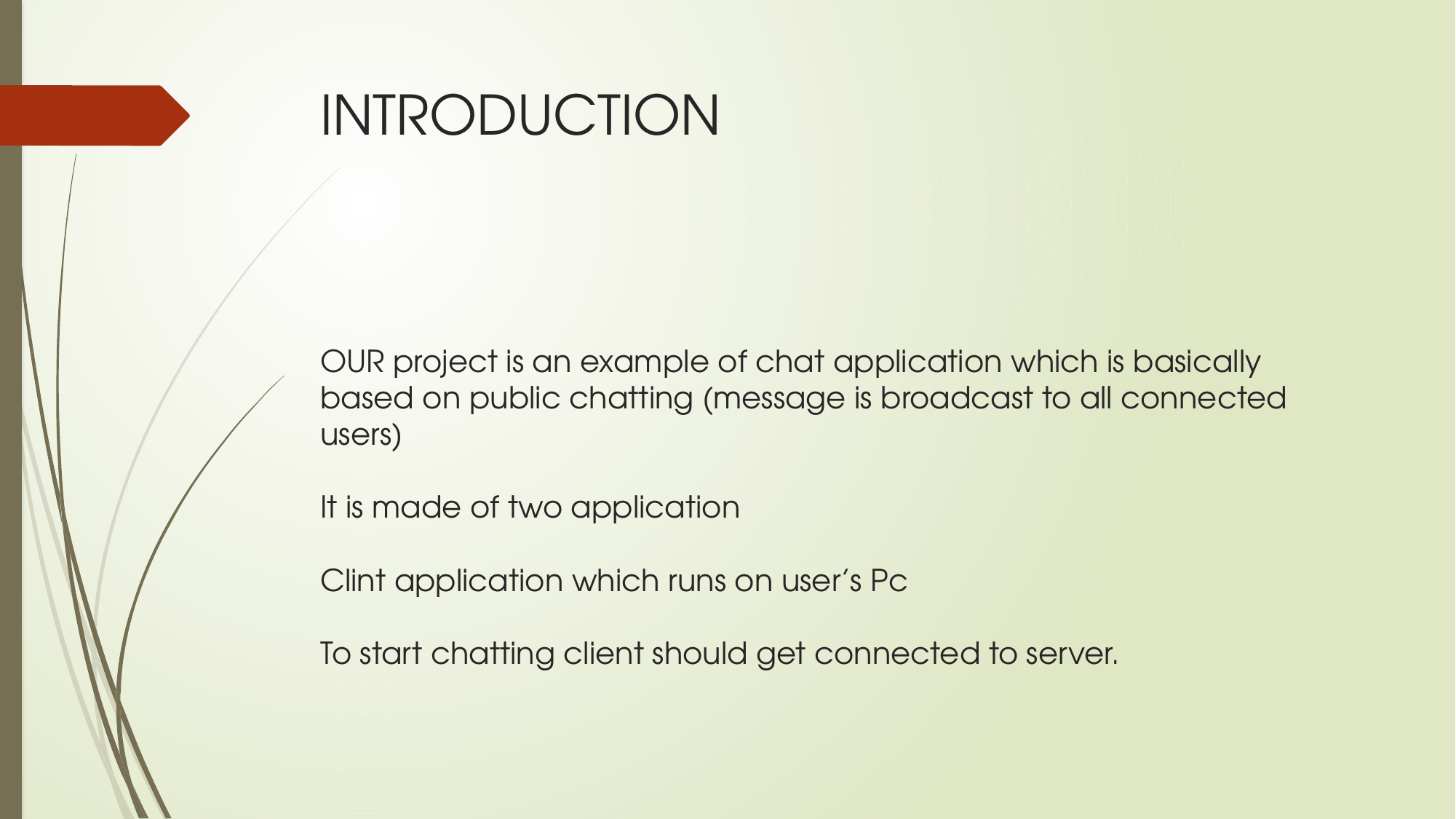

# INTRODUCTION OUR project is an example of chat application which is basically based on public chatting (message is broadcast to all connected users) It is made of two application Clint application which runs on user’s Pc To start chatting client should get connected to server.